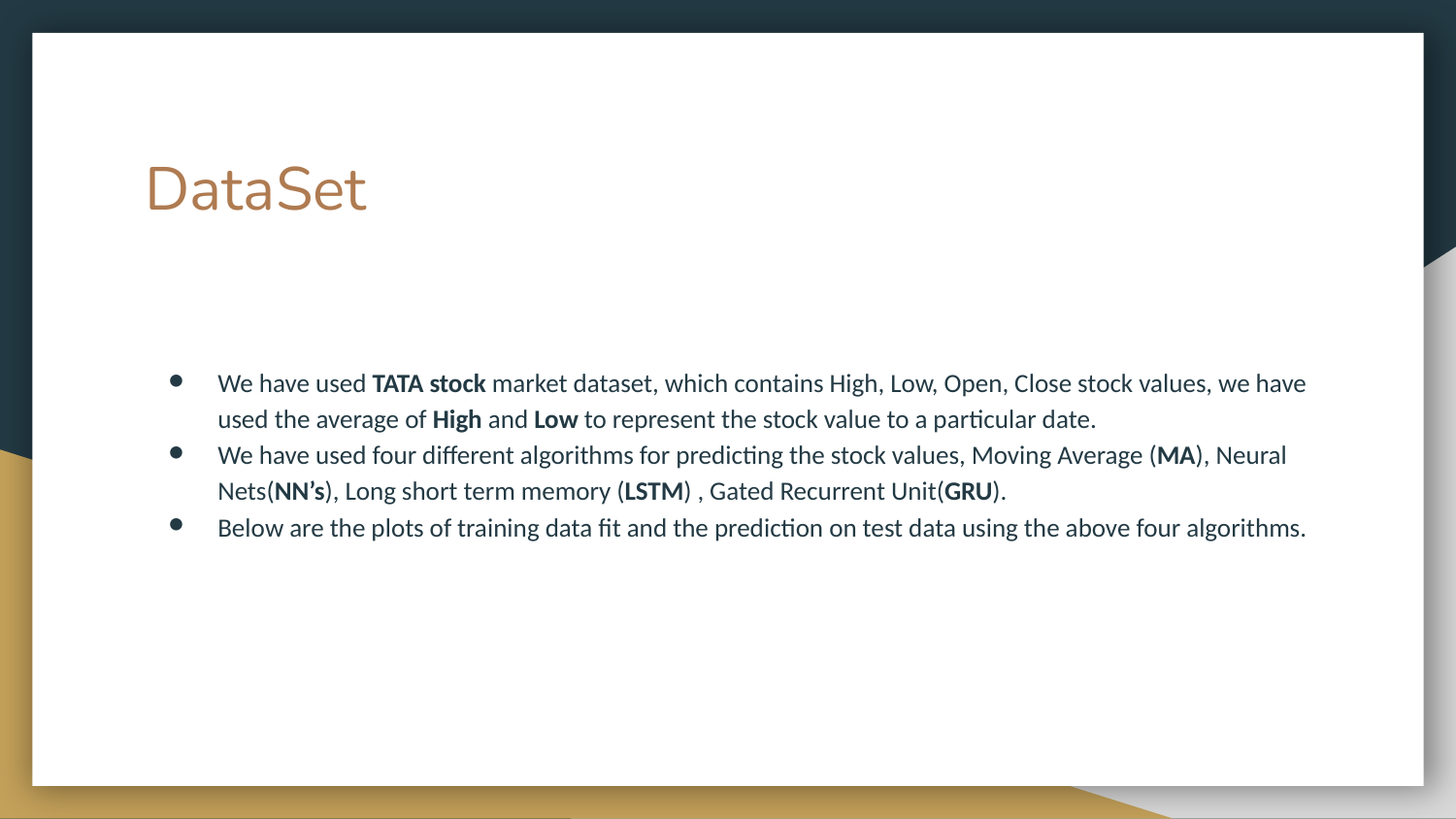

# DataSet
We have used TATA stock market dataset, which contains High, Low, Open, Close stock values, we have used the average of High and Low to represent the stock value to a particular date.
We have used four different algorithms for predicting the stock values, Moving Average (MA), Neural Nets(NN’s), Long short term memory (LSTM) , Gated Recurrent Unit(GRU).
Below are the plots of training data fit and the prediction on test data using the above four algorithms.